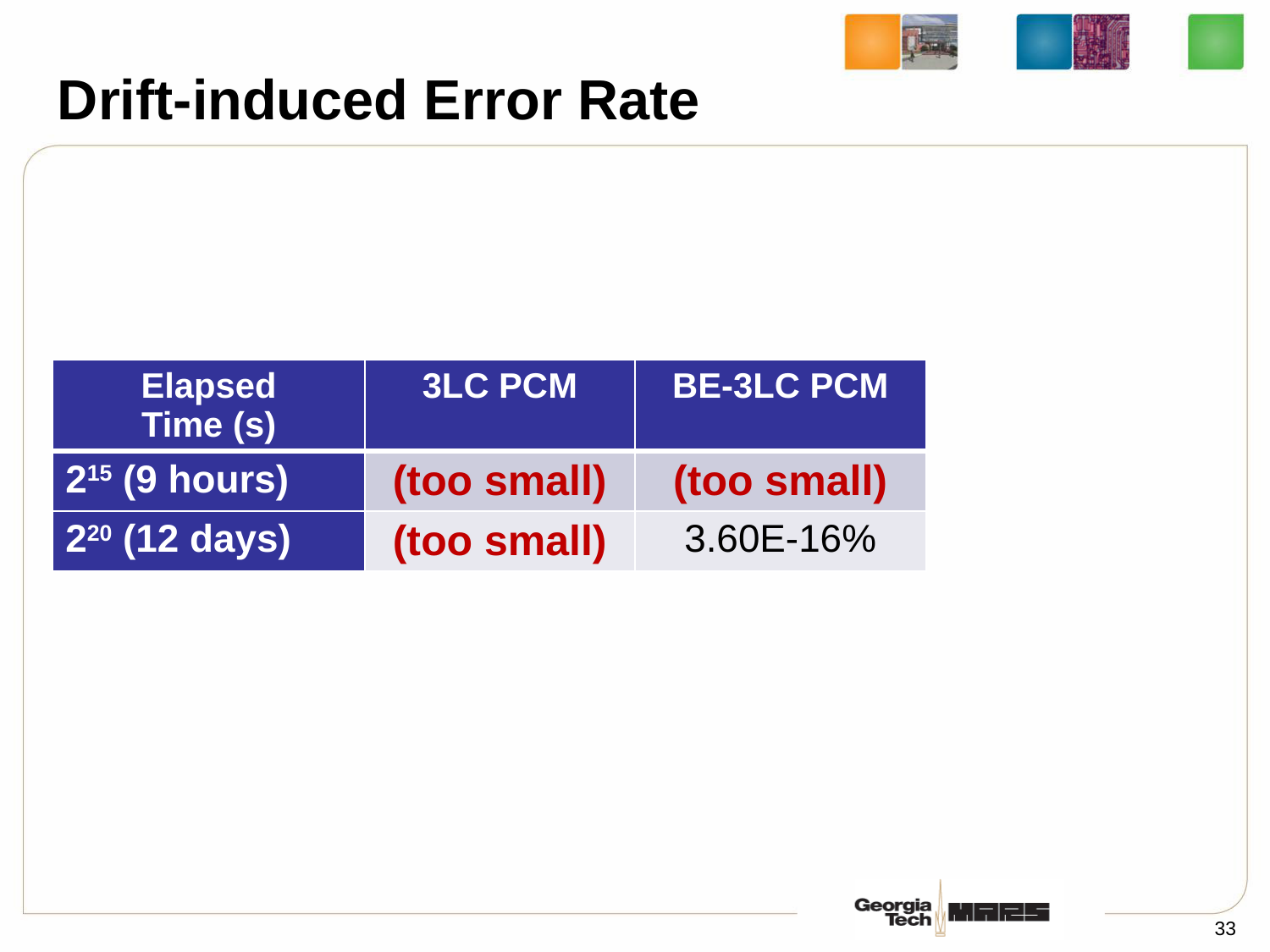

# Drift-induced Error Rate
| Elapsed Time (s) | 3LC PCM | BE-3LC PCM |
| --- | --- | --- |
| 215 (9 hours) | (too small) | (too small) |
| 220 (12 days) | (too small) | 3.60E-16% |
33